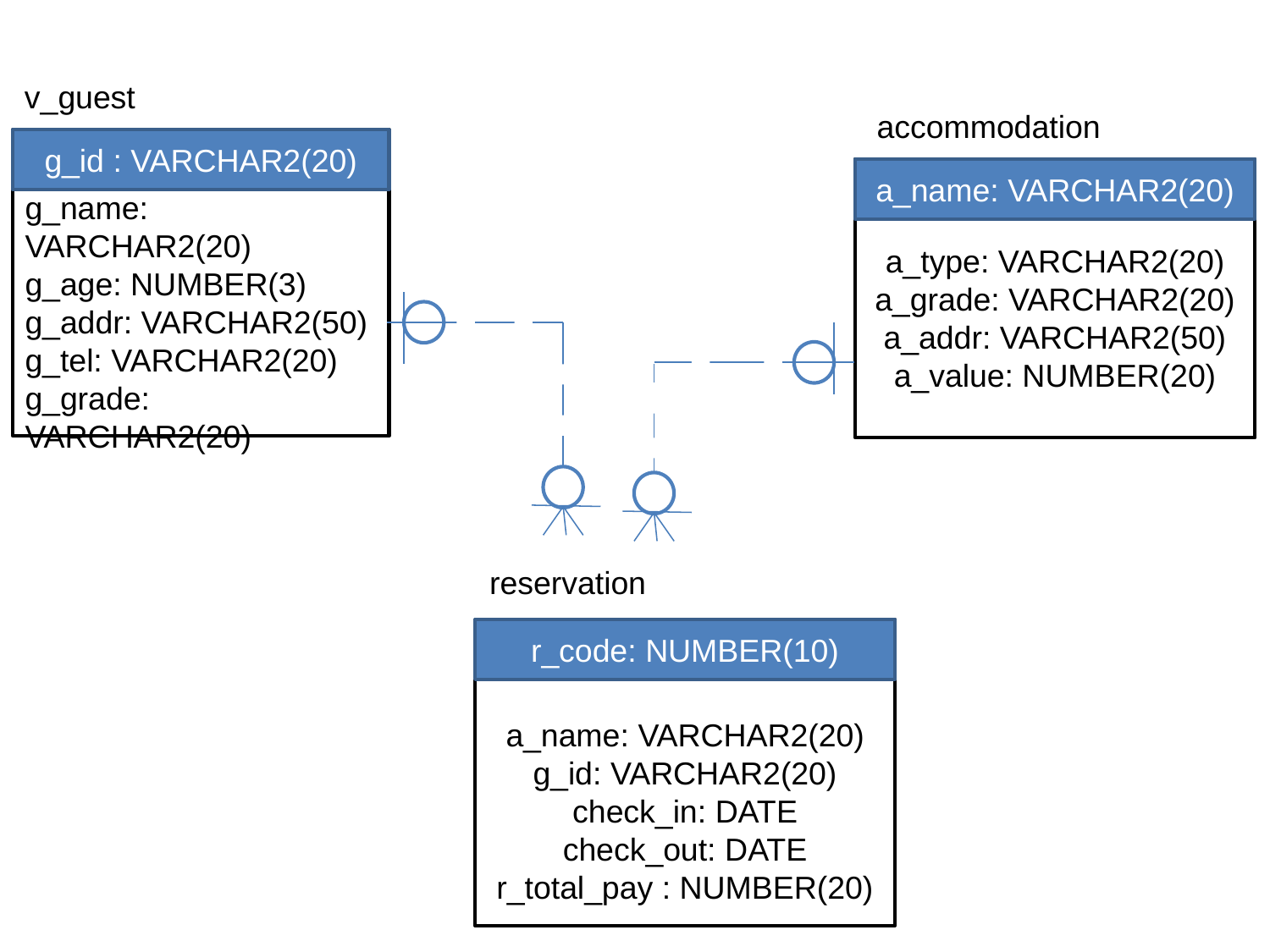

v_guest
accommodation

g_name: VARCHAR2(20)
g_age: NUMBER(3)
g_addr: VARCHAR2(50)
g_tel: VARCHAR2(20)
g_grade: VARCHAR2(20)
g_id : VARCHAR2(20)

a_type: VARCHAR2(20) a_grade: VARCHAR2(20)
a_addr: VARCHAR2(50) a_value: NUMBER(20)

a_name: VARCHAR2(20)

reservation

a_name: VARCHAR2(20)
g_id: VARCHAR2(20)
check_in: DATE
check_out: DATE
r_total_pay : NUMBER(20)

r_code: NUMBER(10)